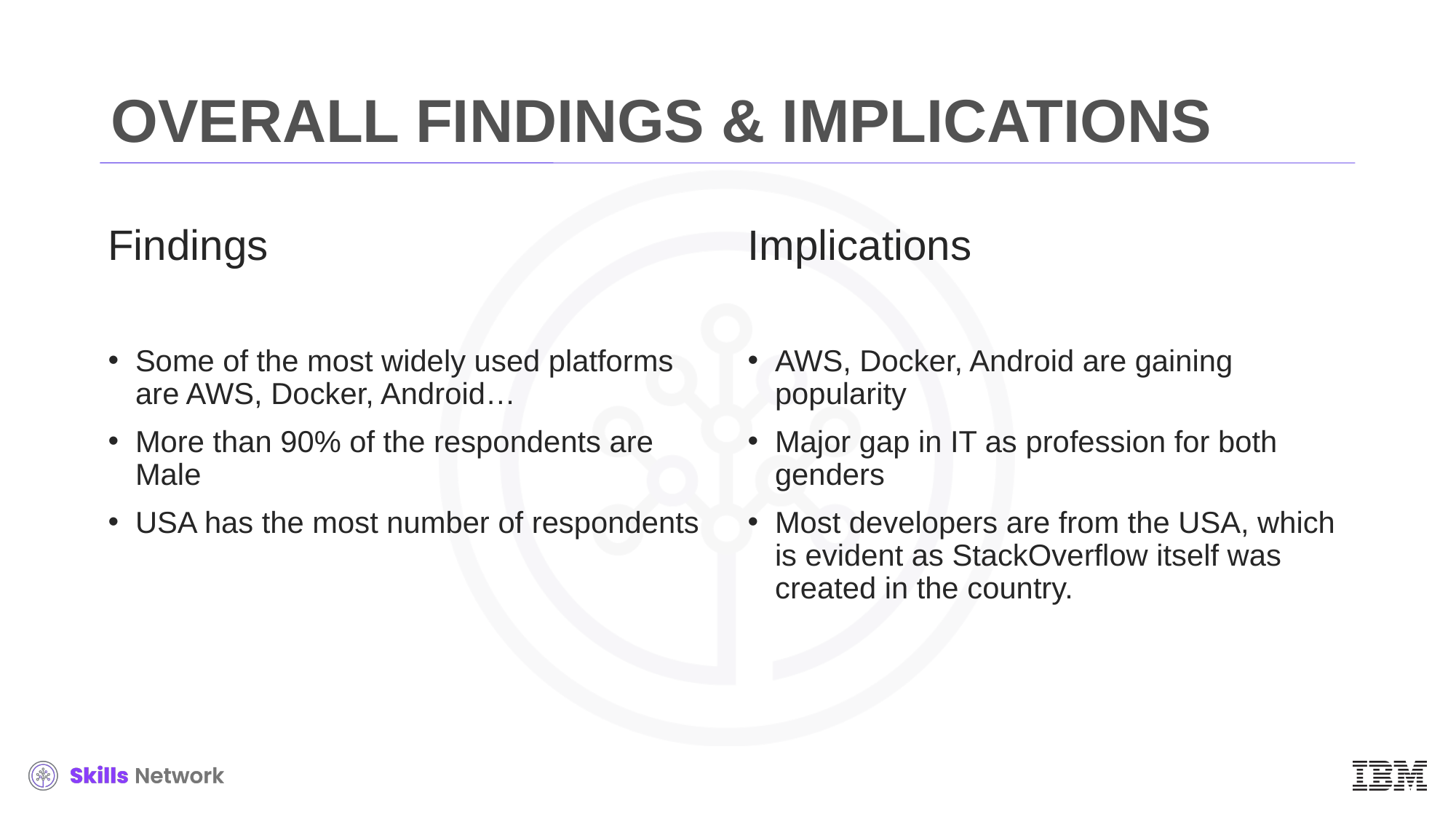

# OVERALL FINDINGS & IMPLICATIONS
Findings

Some of the most widely used platforms are AWS, Docker, Android…
More than 90% of the respondents are Male
USA has the most number of respondents
Implications

AWS, Docker, Android are gaining popularity
Major gap in IT as profession for both genders
Most developers are from the USA, which is evident as StackOverflow itself was created in the country.